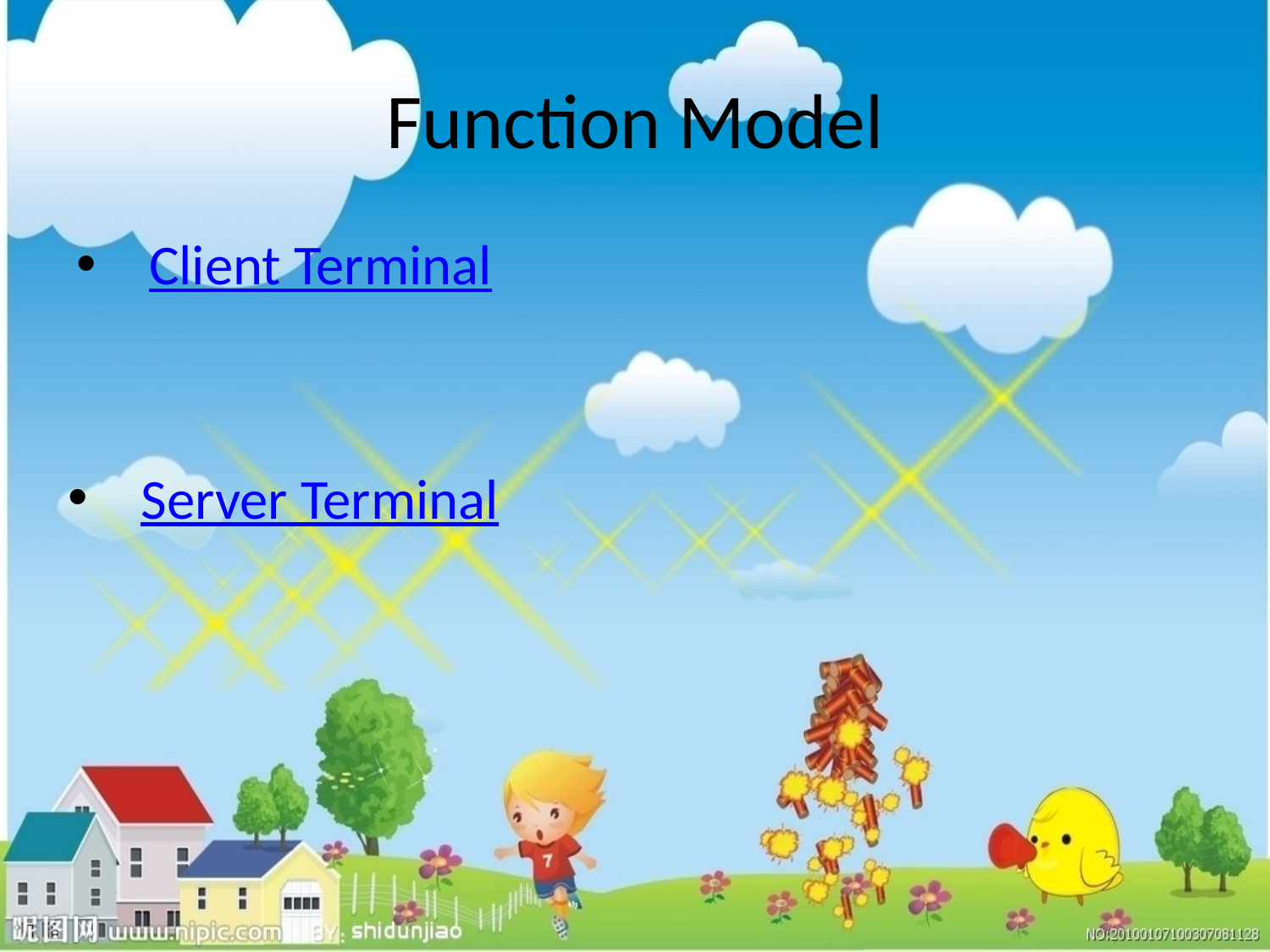

# Function Model
  Client Terminal
  Server Terminal